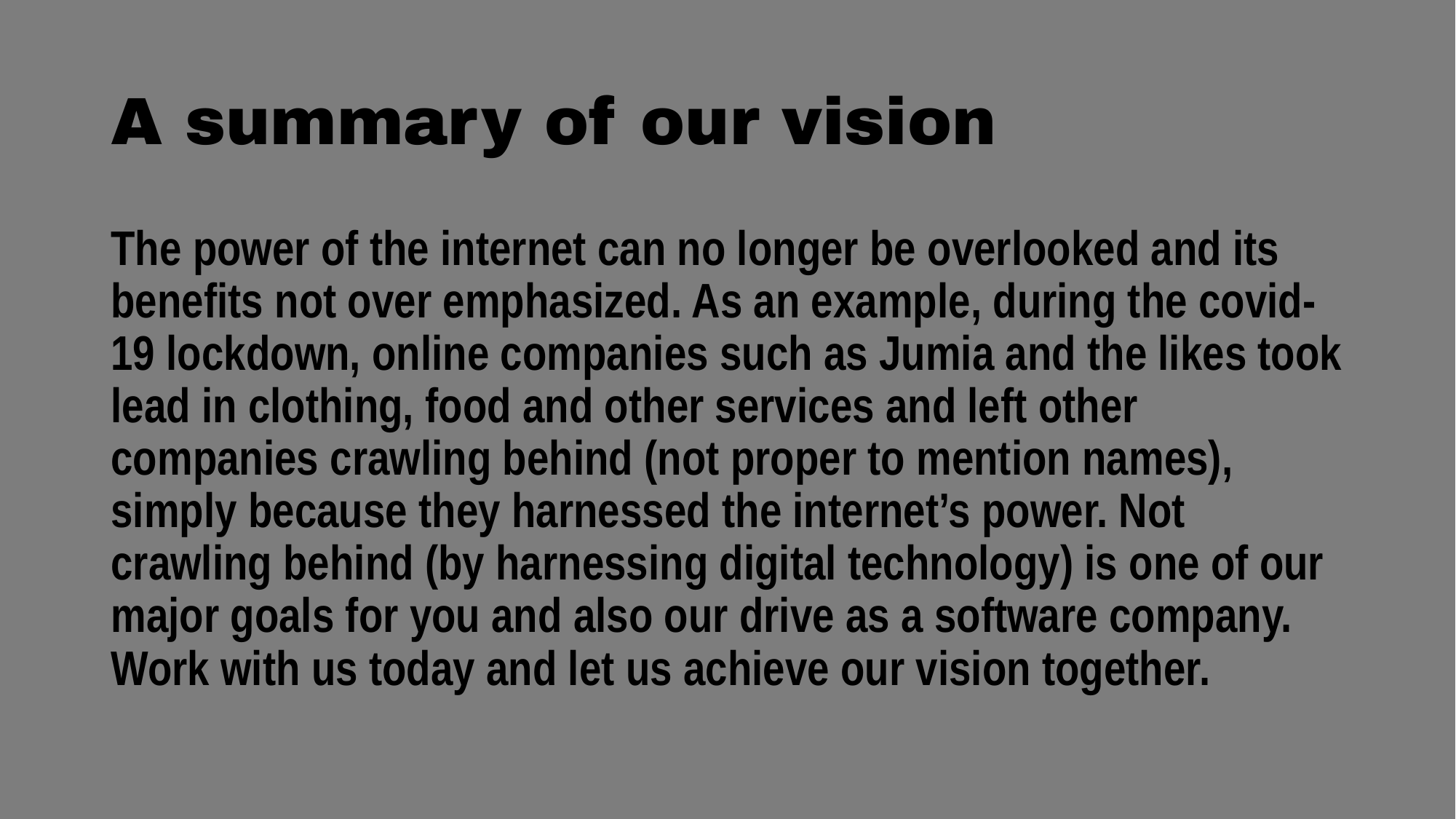

# A summary of our vision
The power of the internet can no longer be overlooked and its benefits not over emphasized. As an example, during the covid-19 lockdown, online companies such as Jumia and the likes took lead in clothing, food and other services and left other companies crawling behind (not proper to mention names), simply because they harnessed the internet’s power. Not crawling behind (by harnessing digital technology) is one of our major goals for you and also our drive as a software company. Work with us today and let us achieve our vision together.